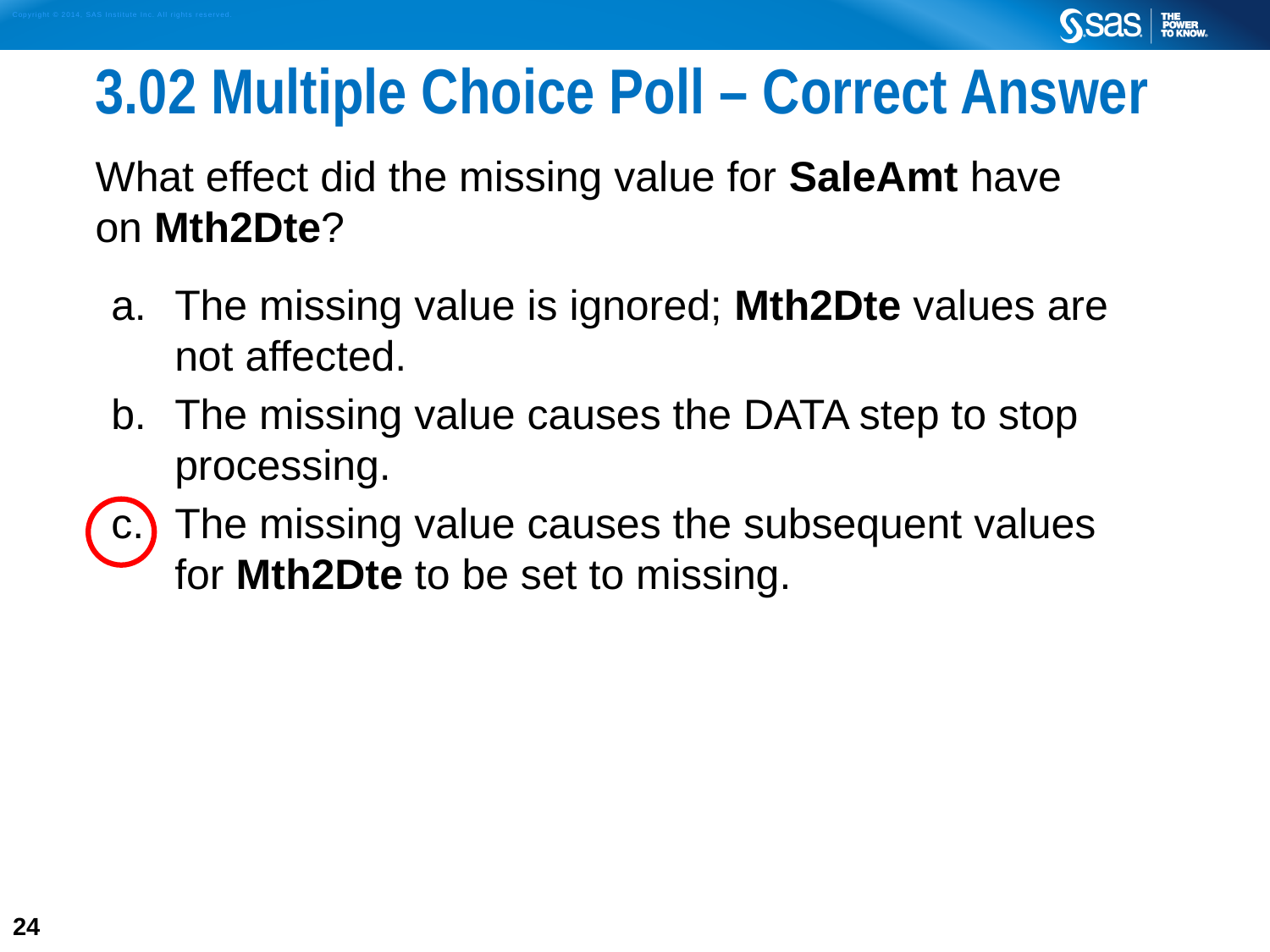

# 3.02 Multiple Choice Poll – Correct Answer
What effect did the missing value for SaleAmt have
on Mth2Dte?

The missing value is ignored; Mth2Dte values are
not affected.
The missing value causes the DATA step to stop processing.
The missing value causes the subsequent values
for Mth2Dte to be set to missing.

24